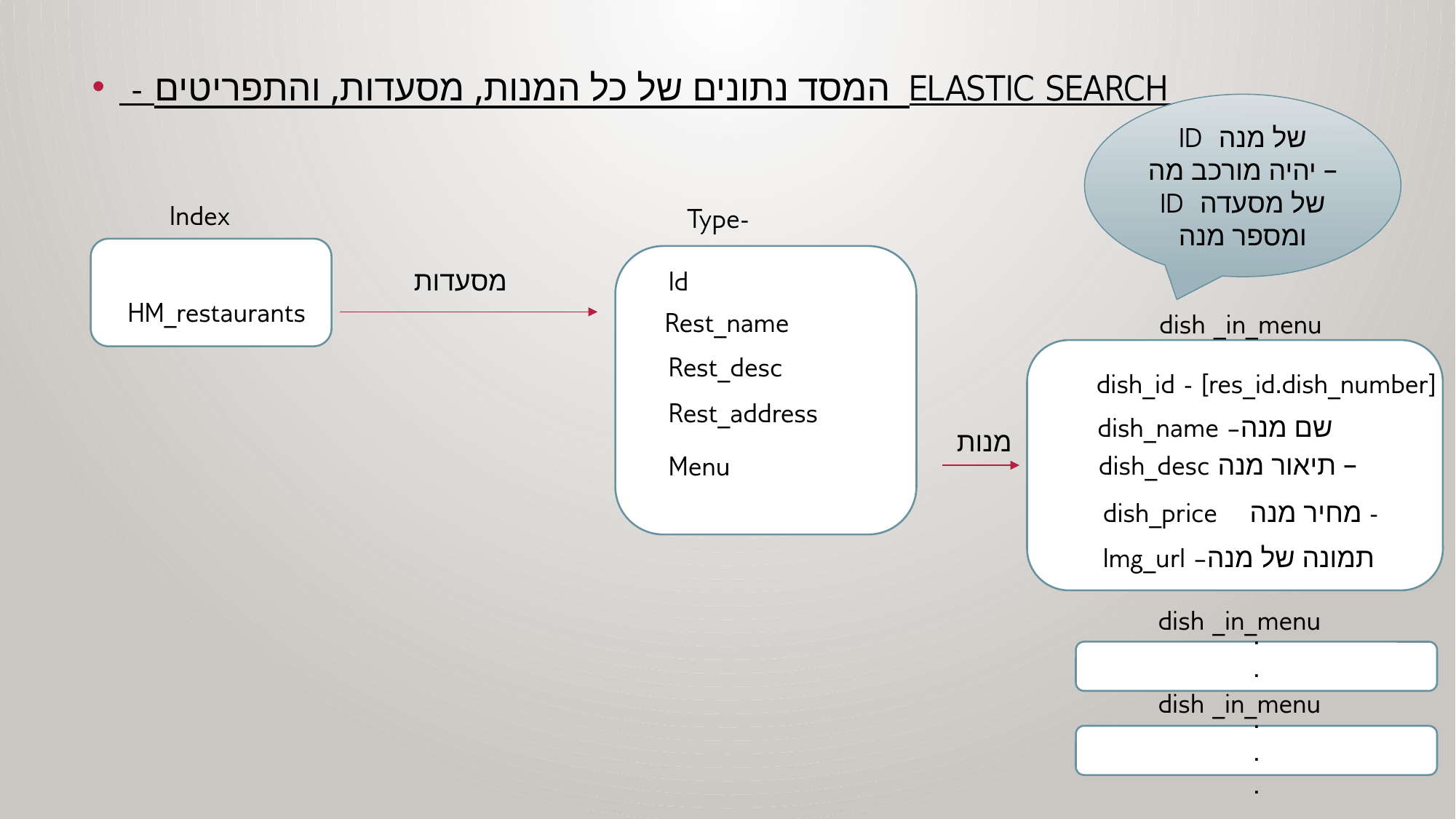

- המסד נתונים של כל המנות, מסעדות, והתפריטים  ELASTIC SEARCH
ID  של מנה
יהיה מורכב מה –ID  של מסעדה ומספר מנה
Index
Type-

מסעדות
Id
HM_restaurants
Rest_name
dish _in_menu

Rest_desc
dish_id - [res_id.dish_number]
Rest_address
dish_name –שם מנה
מנות
dish_desc תיאור מנה –
Menu
dish_price    מחיר מנה -
Img_url –תמונה של מנה
dish _in_menu
.
.

dish _in_menu
.
.
.